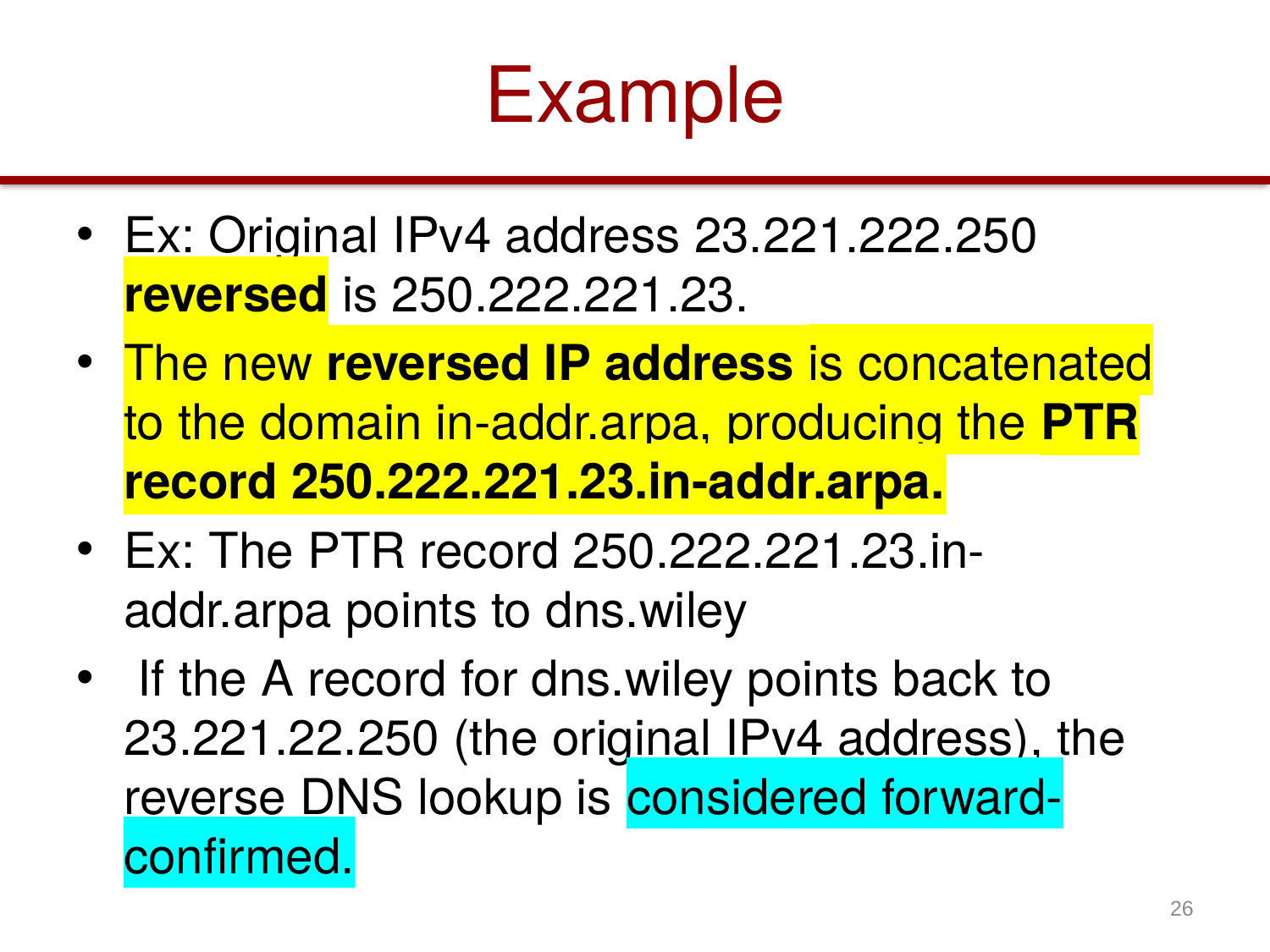

# Example
Ex: Original IPv4 address 23.221.222.250 reversed is 250.222.221.23.
The new reversed IP address is concatenated to the domain in-addr.arpa, producing the PTR record 250.222.221.23.in-addr.arpa.
Ex: The PTR record 250.222.221.23.in-addr.arpa points to dns.wiley
 If the A record for dns.wiley points back to 23.221.22.250 (the original IPv4 address), the reverse DNS lookup is considered forward-confirmed.
26